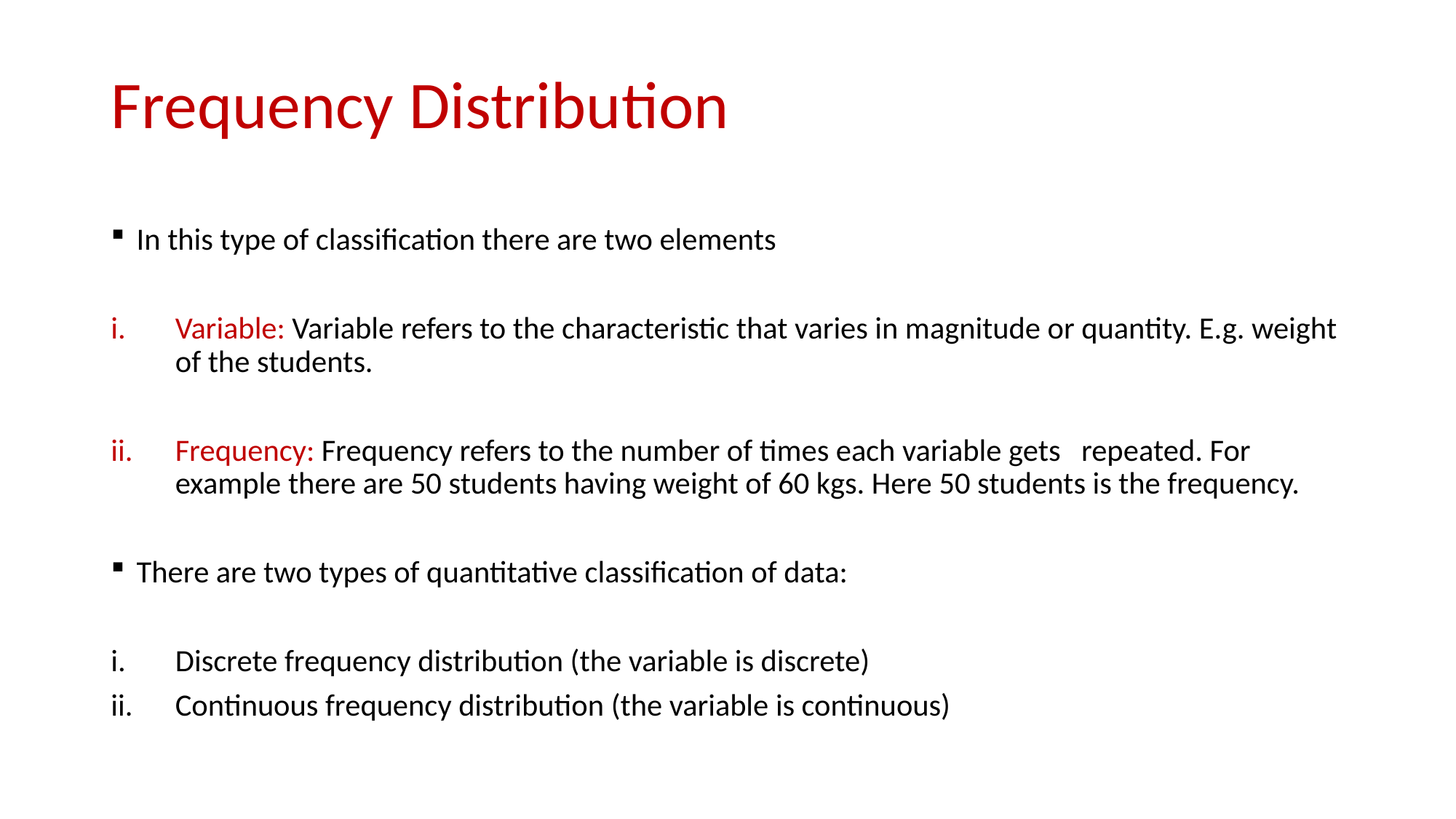

# Frequency Distribution
In this type of classification there are two elements

Variable: Variable refers to the characteristic that varies in magnitude or quantity. E.g. weight of the students.

Frequency: Frequency refers to the number of times each variable gets   repeated. For example there are 50 students having weight of 60 kgs. Here 50 students is the frequency.

There are two types of quantitative classification of data:

Discrete frequency distribution (the variable is discrete)
Continuous frequency distribution (the variable is continuous)